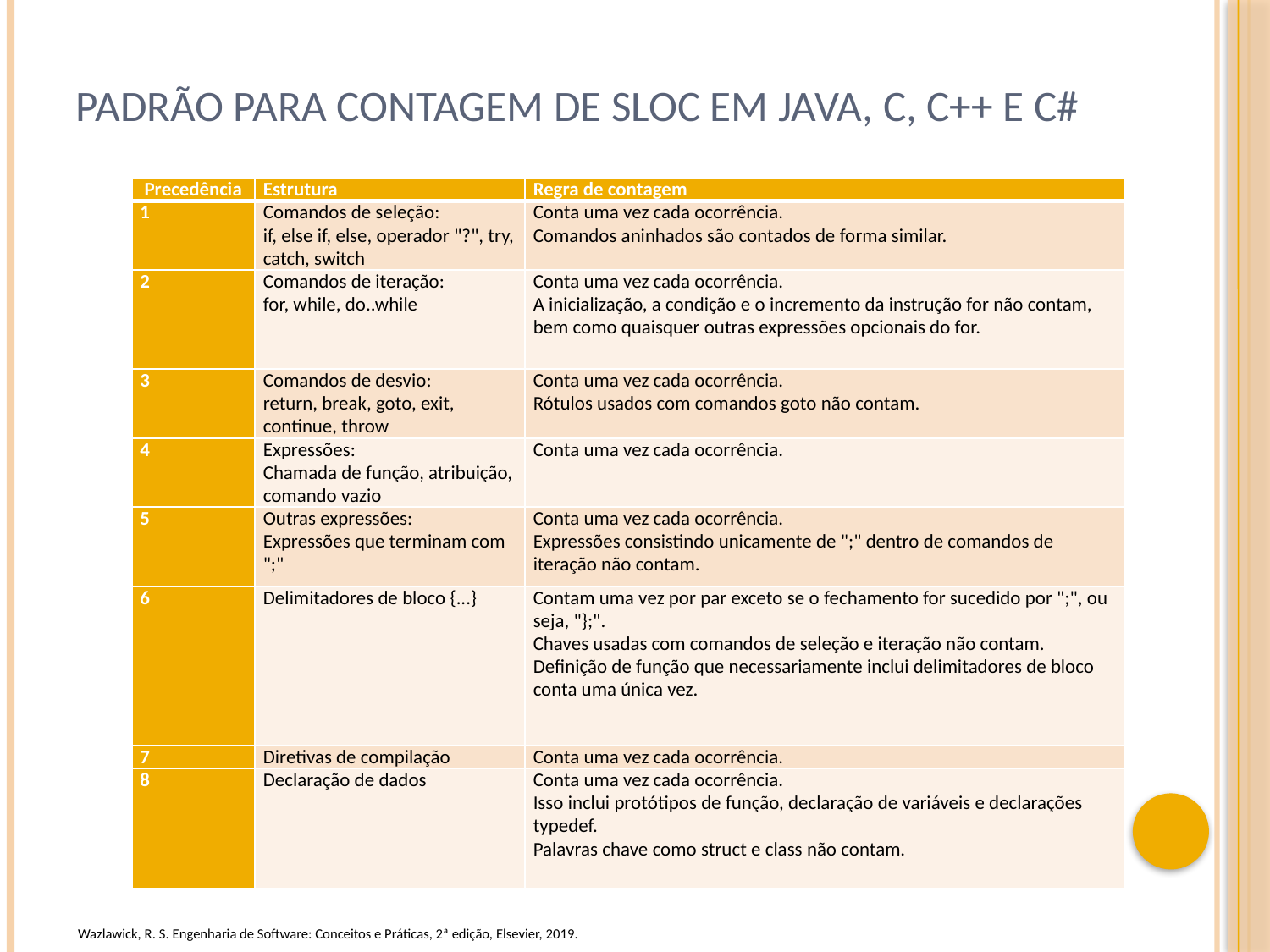

# Padrão para contagem de SLOC em Java, C, C++ e C#
| Precedência | Estrutura | Regra de contagem |
| --- | --- | --- |
| 1 | Comandos de seleção: if, else if, else, operador "?", try, catch, switch | Conta uma vez cada ocorrência. Comandos aninhados são contados de forma similar. |
| 2 | Comandos de iteração: for, while, do..while | Conta uma vez cada ocorrência. A inicialização, a condição e o incremento da instrução for não contam, bem como quaisquer outras expressões opcionais do for. |
| 3 | Comandos de desvio: return, break, goto, exit, continue, throw | Conta uma vez cada ocorrência. Rótulos usados com comandos goto não contam. |
| 4 | Expressões: Chamada de função, atribuição, comando vazio | Conta uma vez cada ocorrência. |
| 5 | Outras expressões: Expressões que terminam com ";" | Conta uma vez cada ocorrência. Expressões consistindo unicamente de ";" dentro de comandos de iteração não contam. |
| 6 | Delimitadores de bloco {...} | Contam uma vez por par exceto se o fechamento for sucedido por ";", ou seja, "};". Chaves usadas com comandos de seleção e iteração não contam. Definição de função que necessariamente inclui delimitadores de bloco conta uma única vez. |
| 7 | Diretivas de compilação | Conta uma vez cada ocorrência. |
| 8 | Declaração de dados | Conta uma vez cada ocorrência. Isso inclui protótipos de função, declaração de variáveis e declarações typedef. Palavras chave como struct e class não contam. |